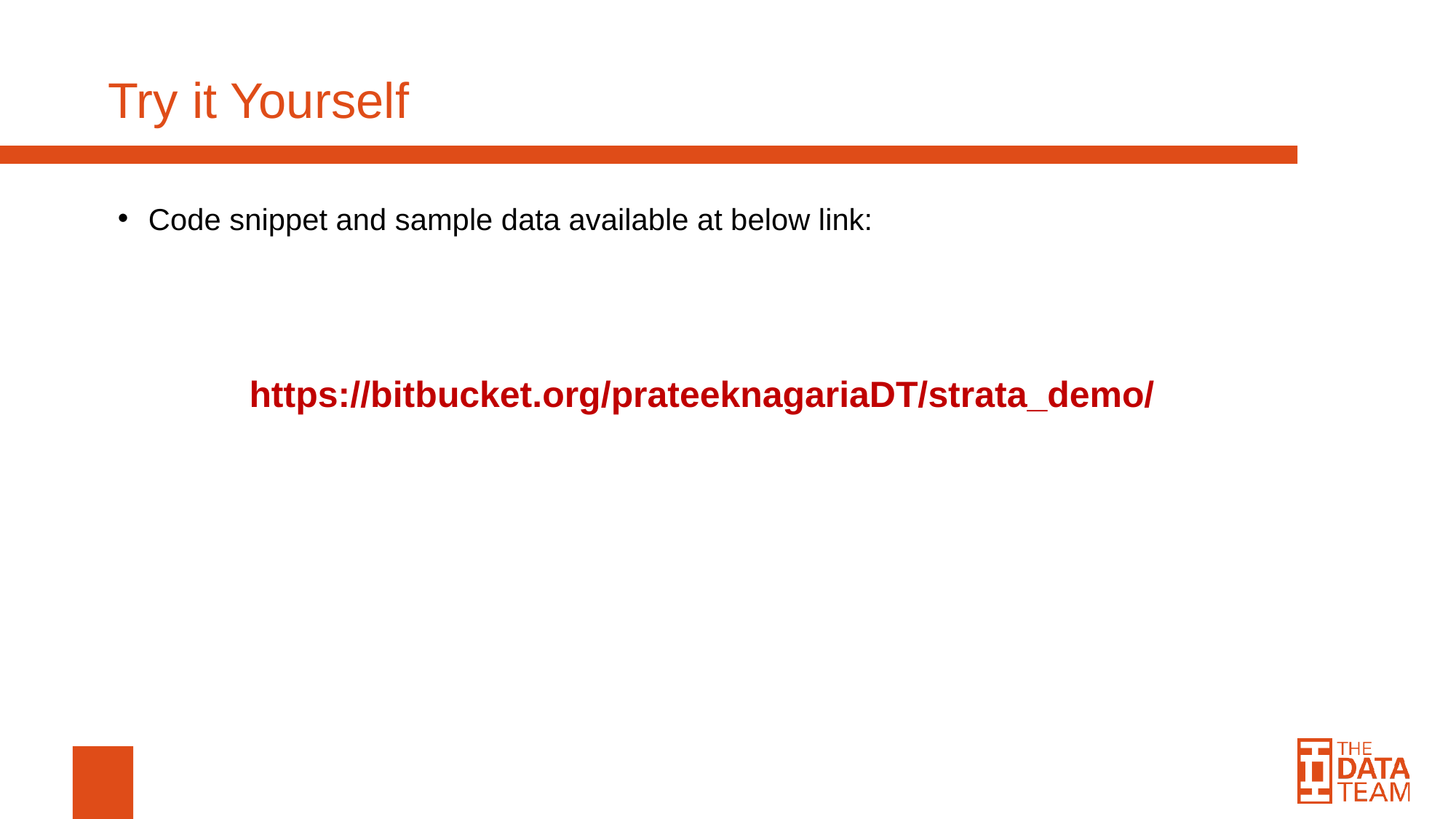

# Try it Yourself
Code snippet and sample data available at below link:

https://bitbucket.org/prateeknagariaDT/strata_demo/